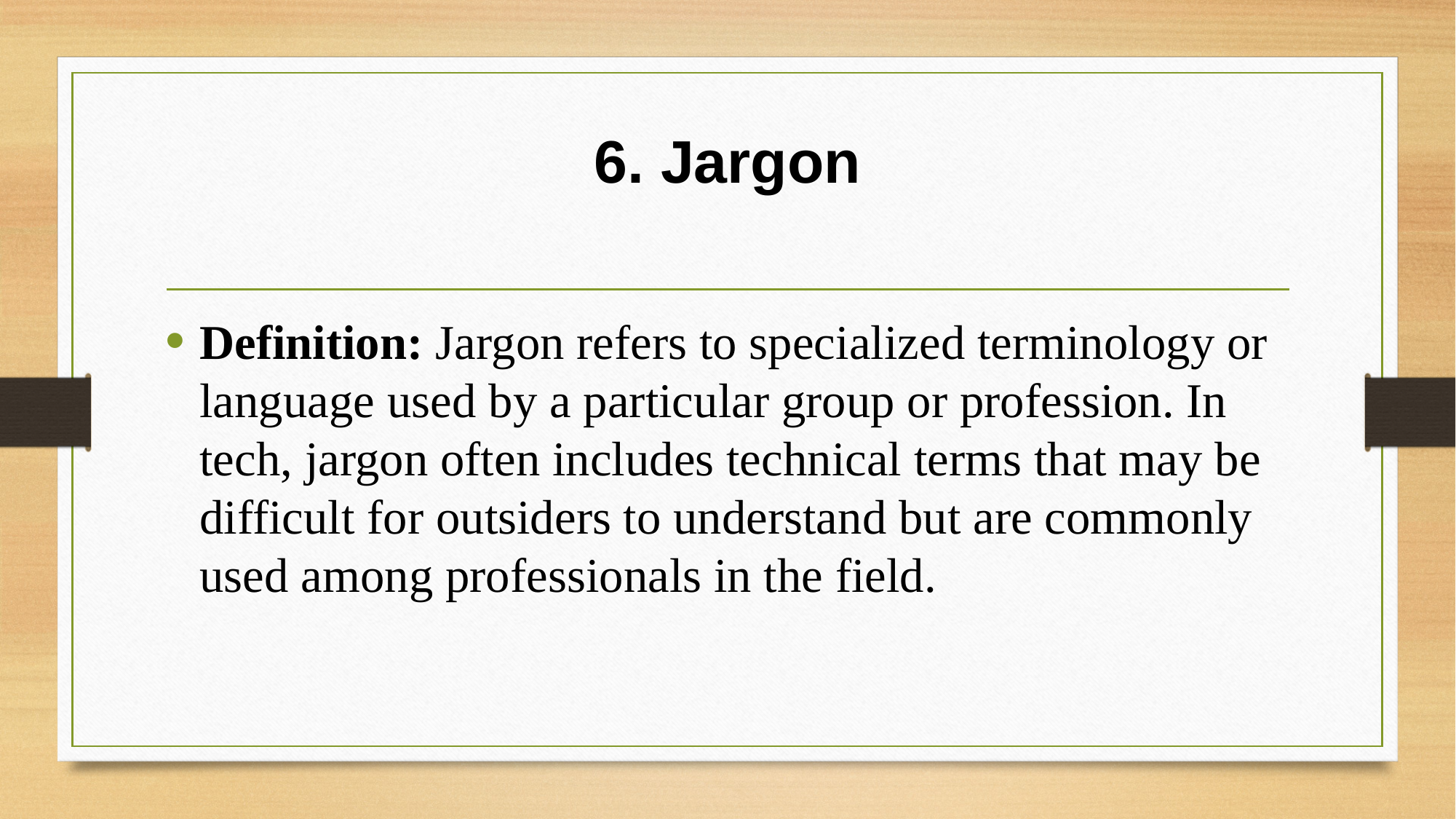

# 6. Jargon
Definition: Jargon refers to specialized terminology or language used by a particular group or profession. In tech, jargon often includes technical terms that may be difficult for outsiders to understand but are commonly used among professionals in the field.